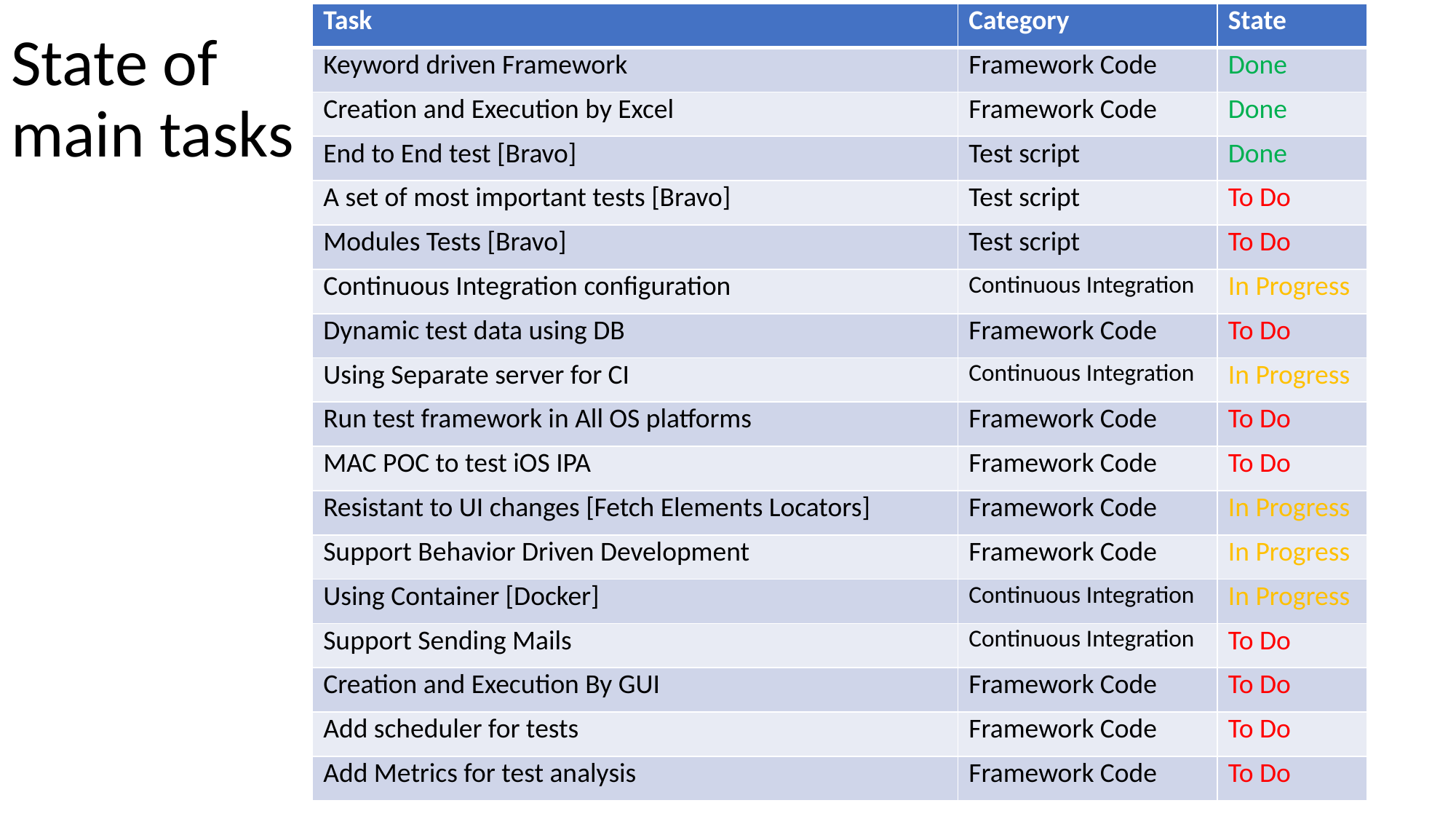

| Task | Category | State |
| --- | --- | --- |
| Keyword driven Framework | Framework Code | Done |
| Creation and Execution by Excel | Framework Code | Done |
| End to End test [Bravo] | Test script | Done |
| A set of most important tests [Bravo] | Test script | To Do |
| Modules Tests [Bravo] | Test script | To Do |
| Continuous Integration configuration | Continuous Integration | In Progress |
| Dynamic test data using DB | Framework Code | To Do |
| Using Separate server for CI | Continuous Integration | In Progress |
| Run test framework in All OS platforms | Framework Code | To Do |
| MAC POC to test iOS IPA | Framework Code | To Do |
| Resistant to UI changes [Fetch Elements Locators] | Framework Code | In Progress |
| Support Behavior Driven Development | Framework Code | In Progress |
| Using Container [Docker] | Continuous Integration | In Progress |
| Support Sending Mails | Continuous Integration | To Do |
| Creation and Execution By GUI | Framework Code | To Do |
| Add scheduler for tests | Framework Code | To Do |
| Add Metrics for test analysis | Framework Code | To Do |
# State of main tasks